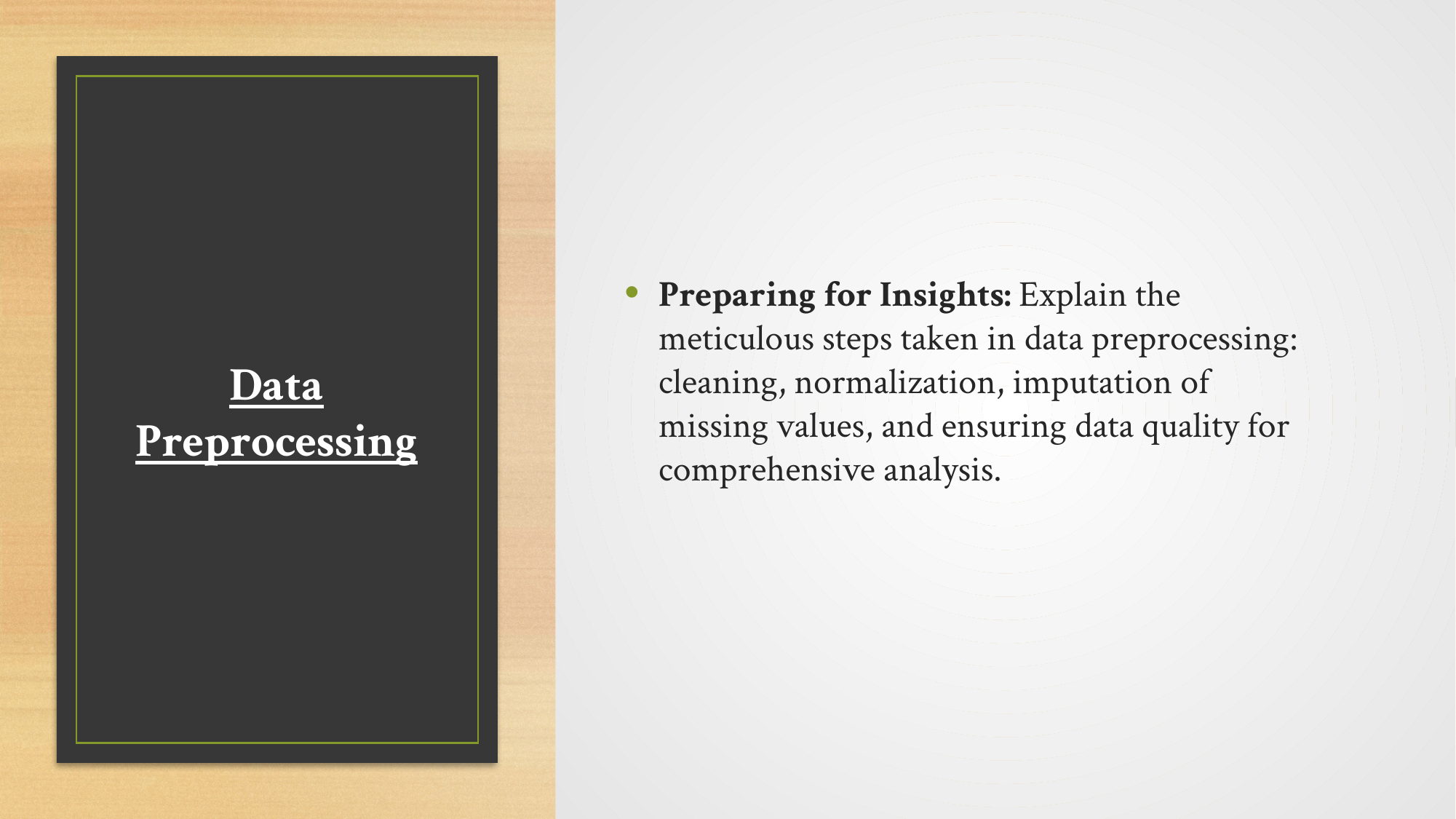

Preparing for Insights: Explain the meticulous steps taken in data preprocessing: cleaning, normalization, imputation of missing values, and ensuring data quality for comprehensive analysis.

# Data Preprocessing